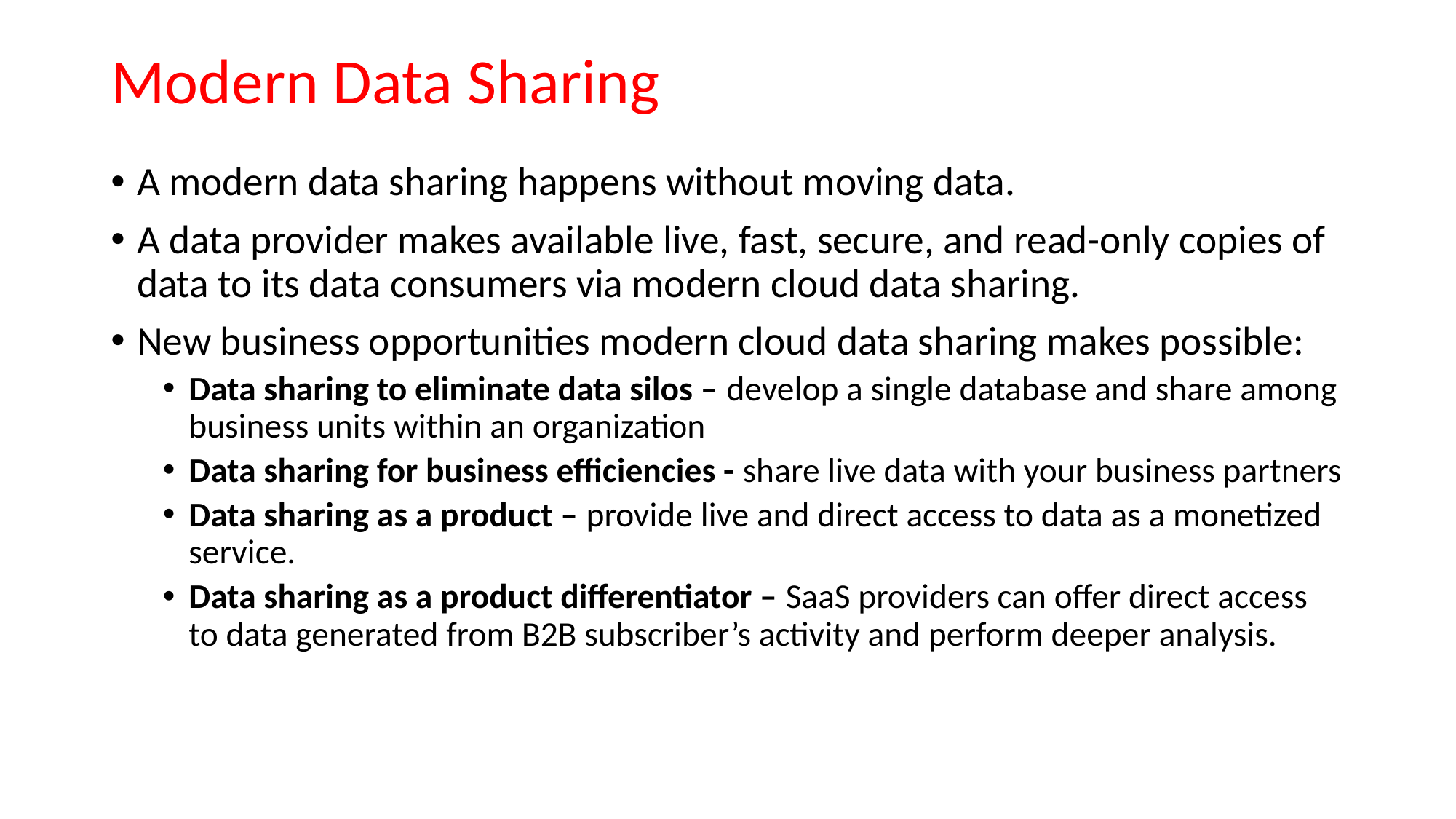

# Modern Data Sharing
A modern data sharing happens without moving data.
A data provider makes available live, fast, secure, and read-only copies of data to its data consumers via modern cloud data sharing.
New business opportunities modern cloud data sharing makes possible:
Data sharing to eliminate data silos – develop a single database and share among business units within an organization
Data sharing for business efficiencies - share live data with your business partners
Data sharing as a product – provide live and direct access to data as a monetized service.
Data sharing as a product differentiator – SaaS providers can offer direct access to data generated from B2B subscriber’s activity and perform deeper analysis.